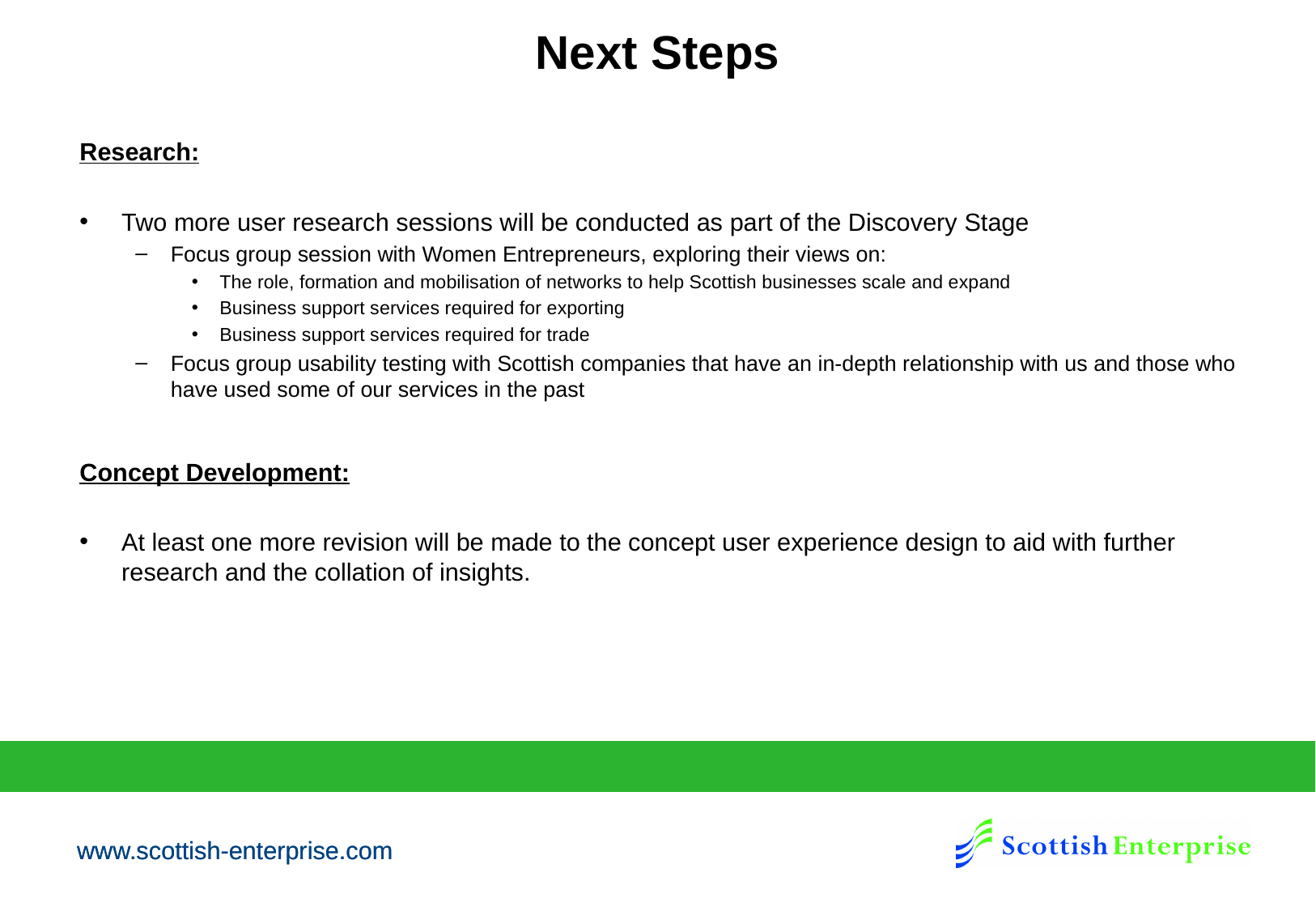

# Next Steps
Research:

Two more user research sessions will be conducted as part of the Discovery Stage
Focus group session with Women Entrepreneurs, exploring their views on:
The role, formation and mobilisation of networks to help Scottish businesses scale and expand
Business support services required for exporting
Business support services required for trade
Focus group usability testing with Scottish companies that have an in-depth relationship with us and those who have used some of our services in the past

Concept Development:

At least one more revision will be made to the concept user experience design to aid with further research and the collation of insights.